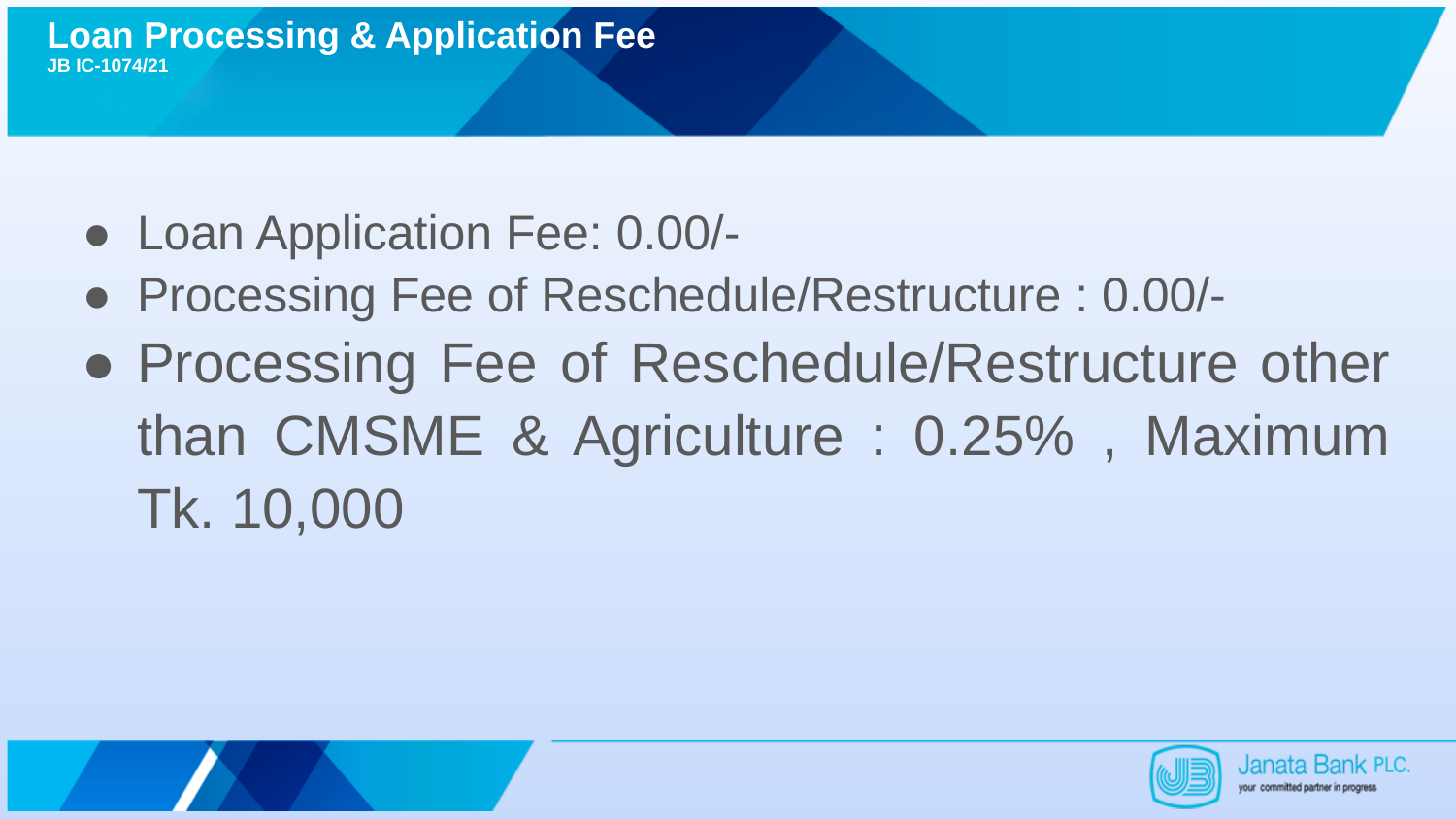

# Loan Processing & Application Fee JB IC-1074/21
Loan Application Fee: 0.00/-
Processing Fee of Reschedule/Restructure : 0.00/-
Processing Fee of Reschedule/Restructure other than CMSME & Agriculture : 0.25% , Maximum Tk. 10,000